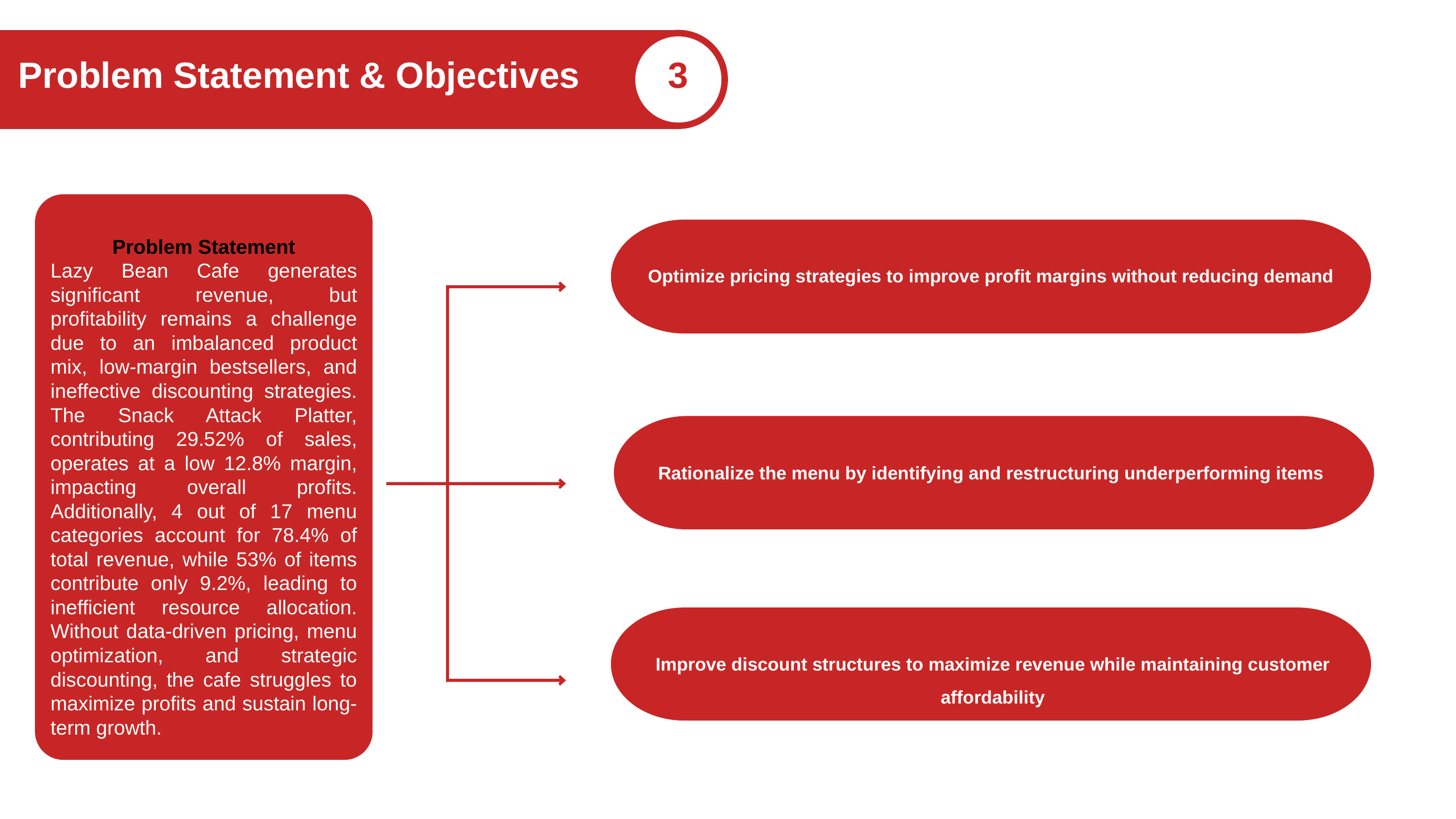

Problem Statement & Objectives
3

Problem Statement
Lazy Bean Cafe generates significant revenue, but profitability remains a challenge due to an imbalanced product mix, low-margin bestsellers, and ineffective discounting strategies. The Snack Attack Platter, contributing 29.52% of sales, operates at a low 12.8% margin, impacting overall profits. Additionally, 4 out of 17 menu categories account for 78.4% of total revenue, while 53% of items contribute only 9.2%, leading to inefficient resource allocation. Without data-driven pricing, menu optimization, and strategic discounting, the cafe struggles to maximize profits and sustain long-term growth.

Optimize pricing strategies to improve profit margins without reducing demand

Rationalize the menu by identifying and restructuring underperforming items

Improve discount structures to maximize revenue while maintaining customer affordability